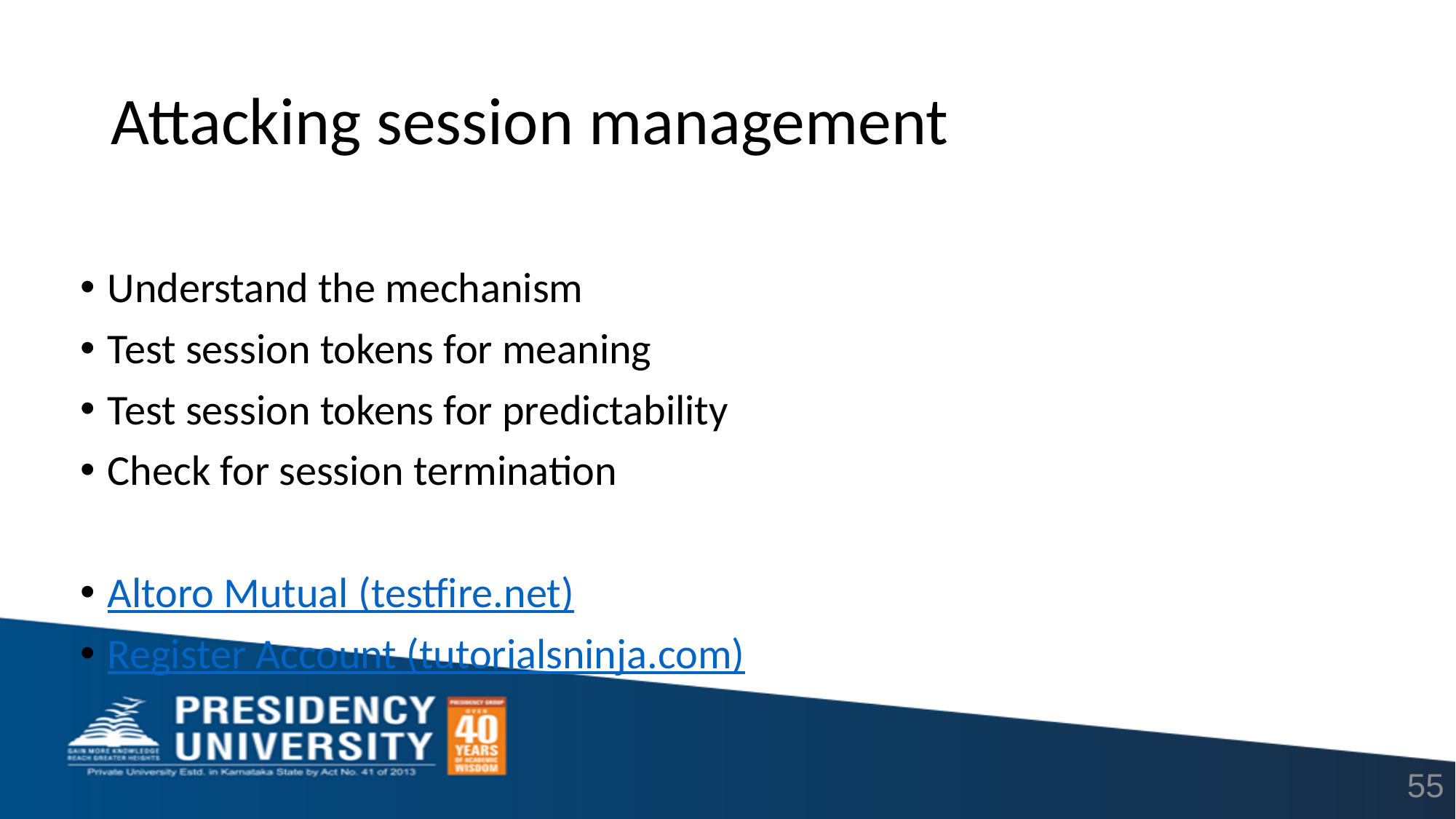

# Attacking session management

Understand the mechanism
Test session tokens for meaning
Test session tokens for predictability
Check for session termination

Altoro Mutual (testfire.net)
Register Account (tutorialsninja.com)
55